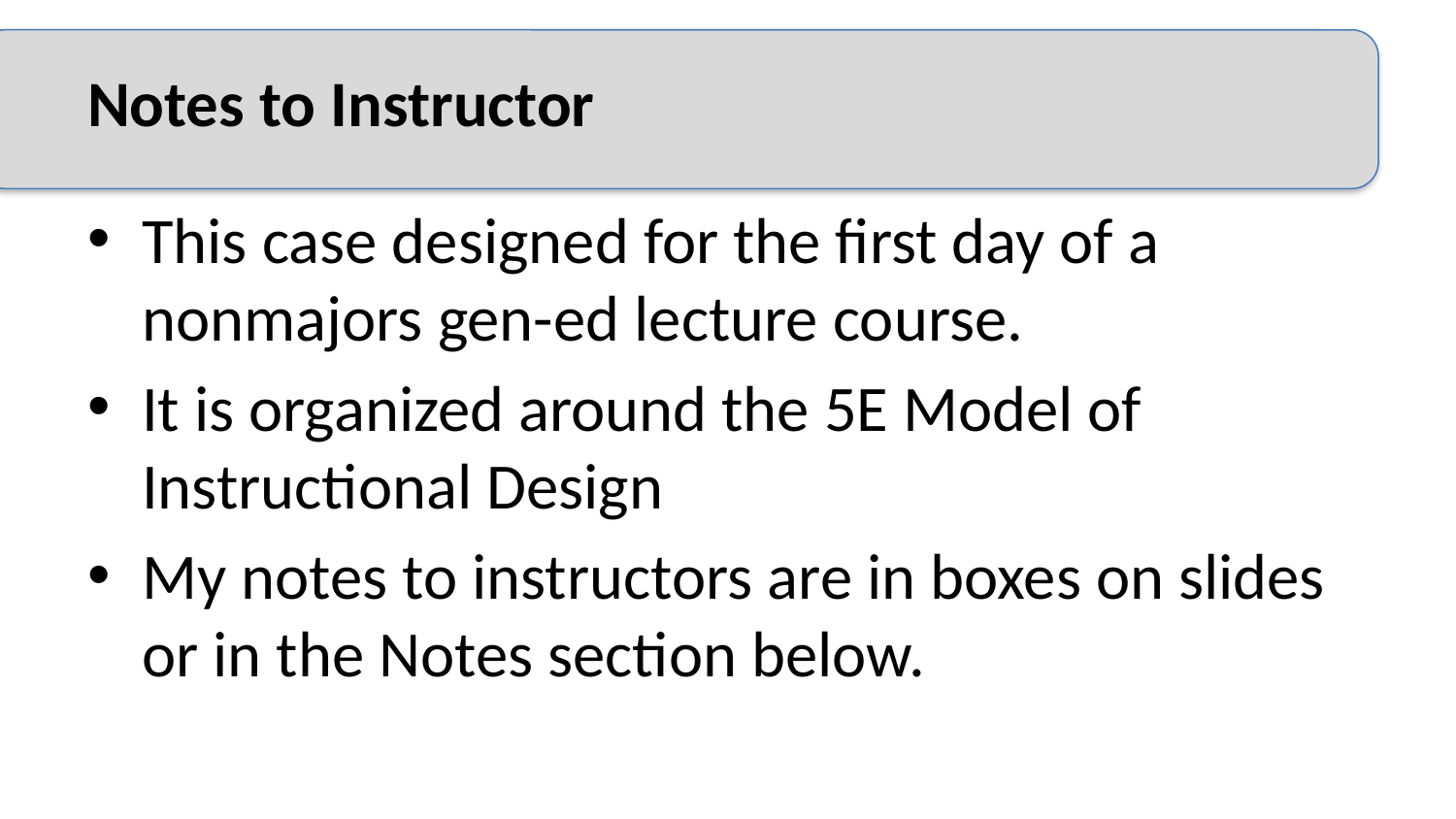

# Notes to Instructor
This case designed for the first day of a nonmajors gen-ed lecture course.
It is organized around the 5E Model of Instructional Design
My notes to instructors are in boxes on slides or in the Notes section below.